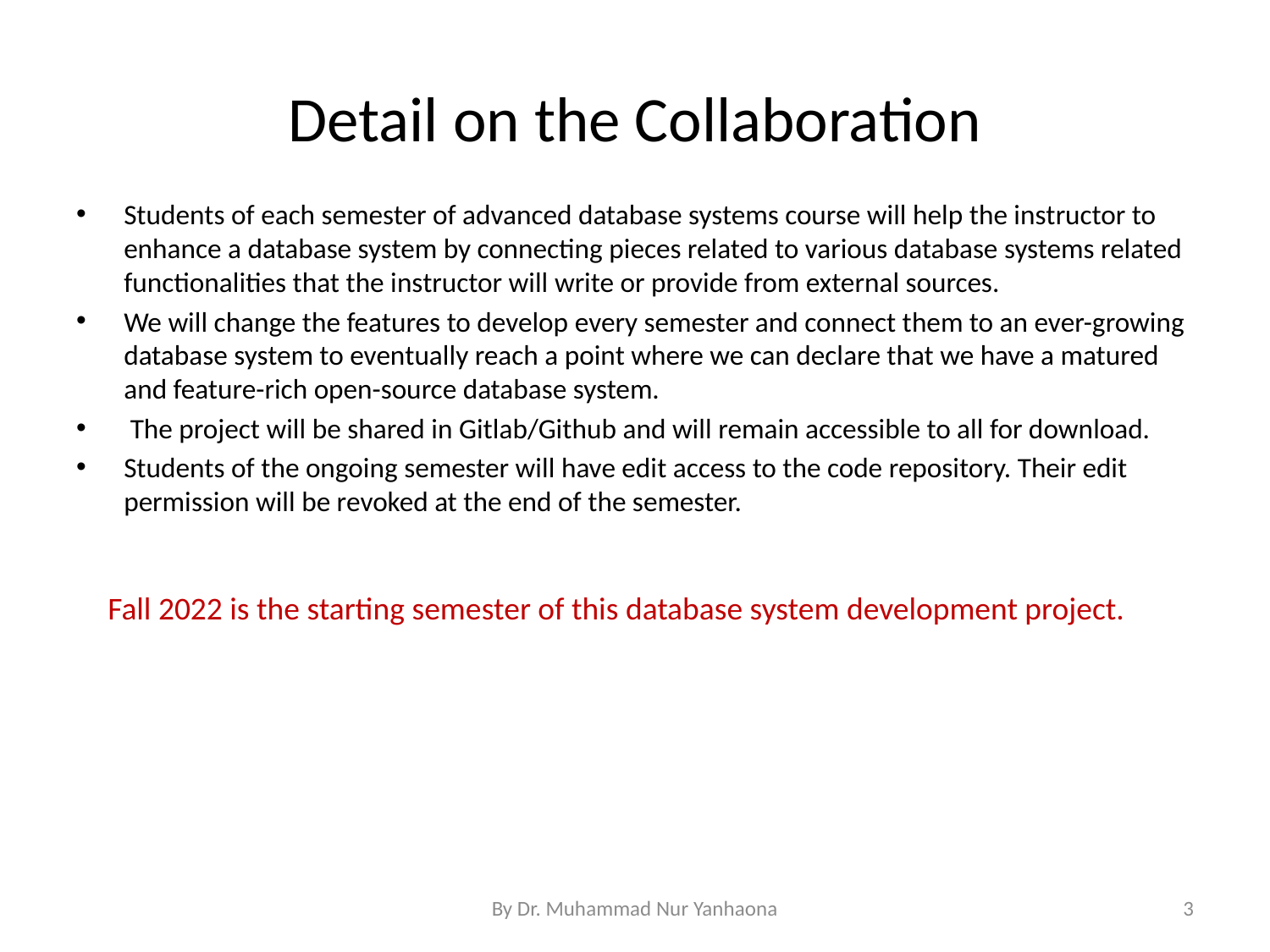

# Detail on the Collaboration
Students of each semester of advanced database systems course will help the instructor to enhance a database system by connecting pieces related to various database systems related functionalities that the instructor will write or provide from external sources.
We will change the features to develop every semester and connect them to an ever-growing database system to eventually reach a point where we can declare that we have a matured and feature-rich open-source database system.
 The project will be shared in Gitlab/Github and will remain accessible to all for download.
Students of the ongoing semester will have edit access to the code repository. Their edit permission will be revoked at the end of the semester.
Fall 2022 is the starting semester of this database system development project.
By Dr. Muhammad Nur Yanhaona
3